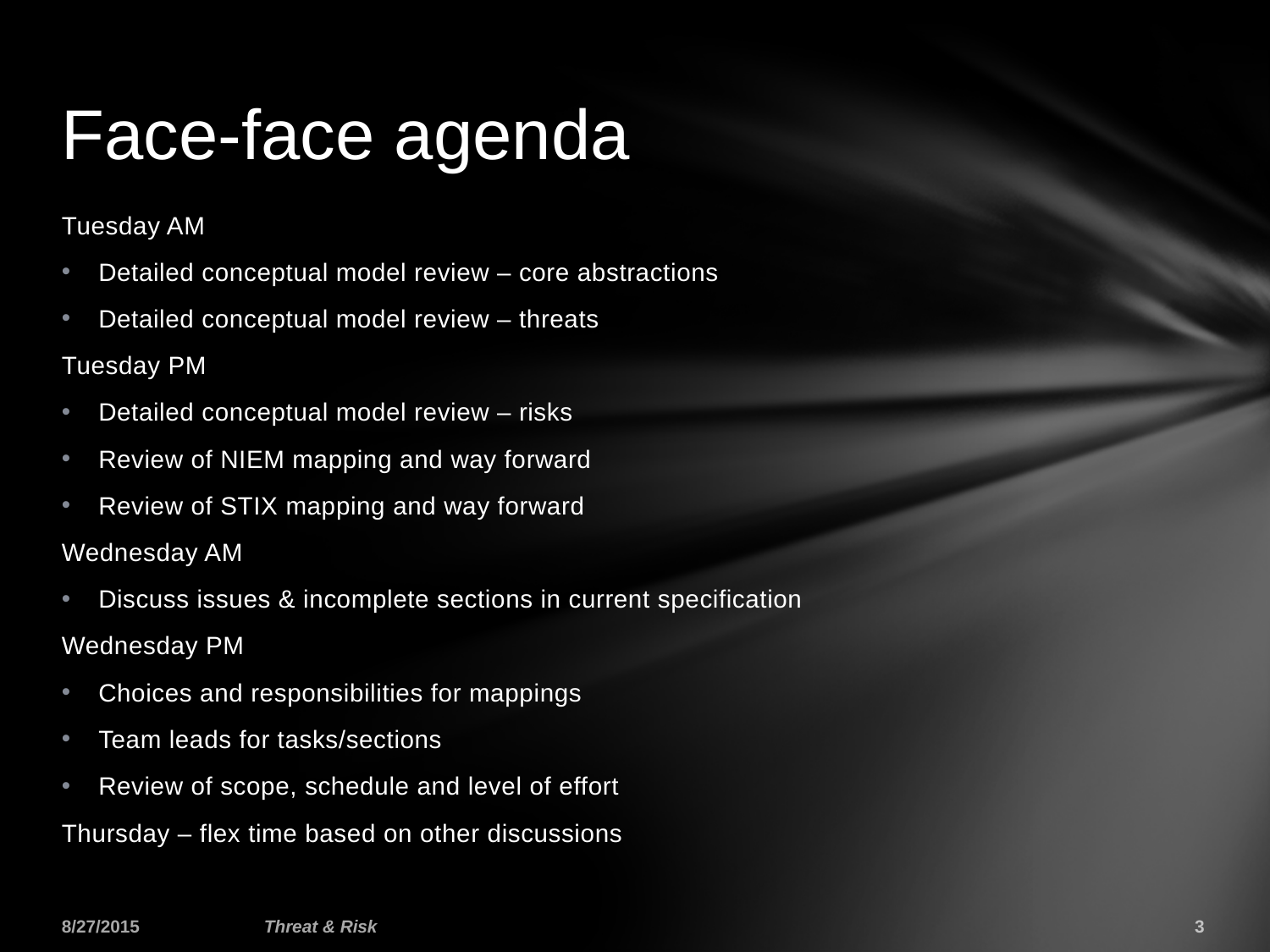

# Face-face agenda
Tuesday AM
Detailed conceptual model review – core abstractions
Detailed conceptual model review – threats
Tuesday PM
Detailed conceptual model review – risks
Review of NIEM mapping and way forward
Review of STIX mapping and way forward
Wednesday AM
Discuss issues & incomplete sections in current specification
Wednesday PM
Choices and responsibilities for mappings
Team leads for tasks/sections
Review of scope, schedule and level of effort
Thursday – flex time based on other discussions

8/27/2015
Threat & Risk
3